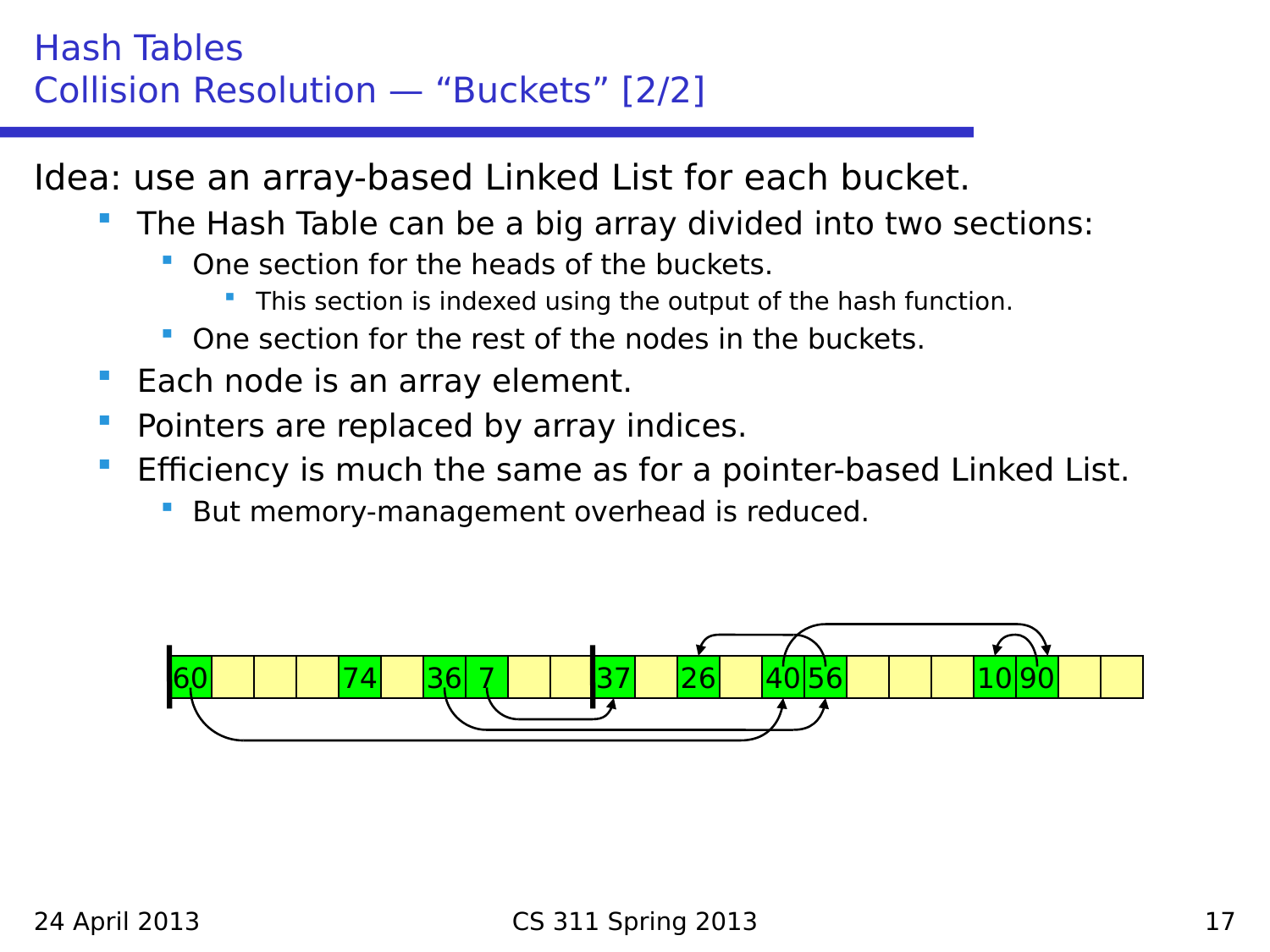

# Hash Tables Collision Resolution — “Buckets” [2/2]
Idea: use an array-based Linked List for each bucket.
The Hash Table can be a big array divided into two sections:
One section for the heads of the buckets.
This section is indexed using the output of the hash function.
One section for the rest of the nodes in the buckets.
Each node is an array element.
Pointers are replaced by array indices.
Efficiency is much the same as for a pointer-based Linked List.
But memory-management overhead is reduced.

60

74

36
7

37

26

40
56

10
90

24 April 2013
CS 311 Spring 2013
17